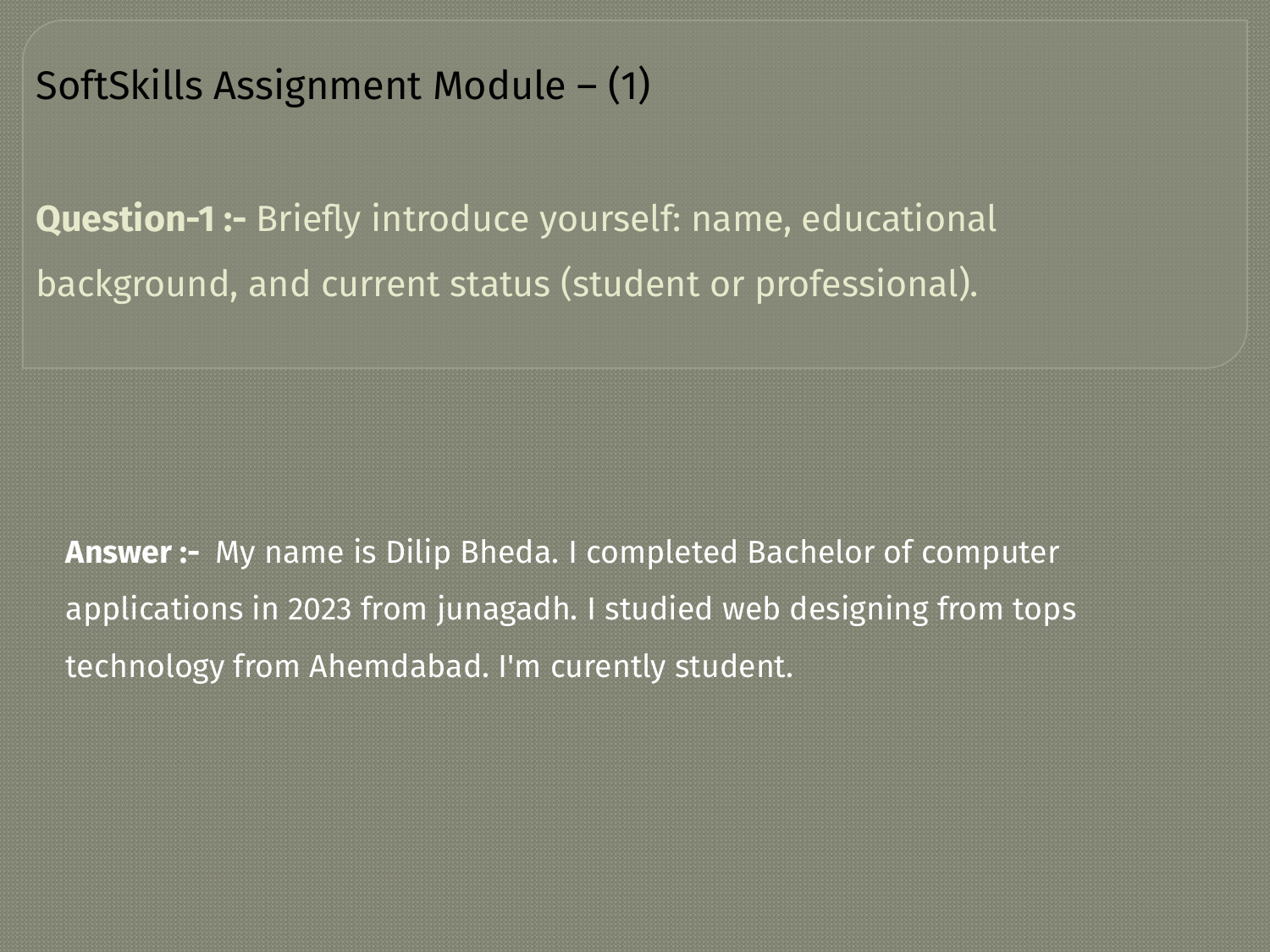

# SoftSkills Assignment Module – (1) Question-1 :- Briefly introduce yourself: name, educational background, and current status (student or professional).
Answer :-  My name is Dilip Bheda. I completed Bachelor of computer applications in 2023 from junagadh. I studied web designing from tops technology from Ahemdabad. I'm curently student.